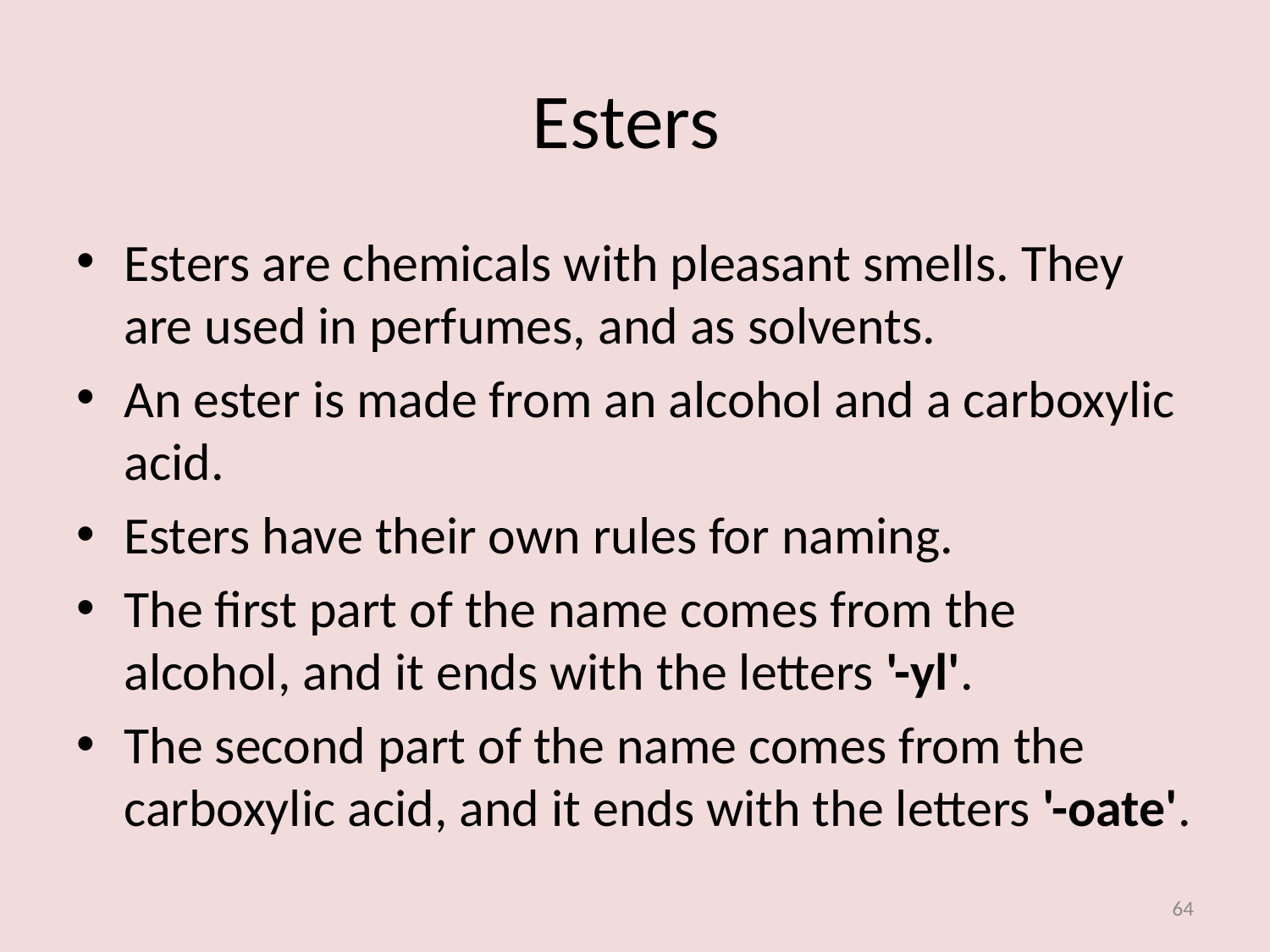

# Esters
Esters are chemicals with pleasant smells. They are used in perfumes, and as solvents.
An ester is made from an alcohol and a carboxylic acid.
Esters have their own rules for naming.
The first part of the name comes from the alcohol, and it ends with the letters '-yl'.
The second part of the name comes from the carboxylic acid, and it ends with the letters '-oate'.

64